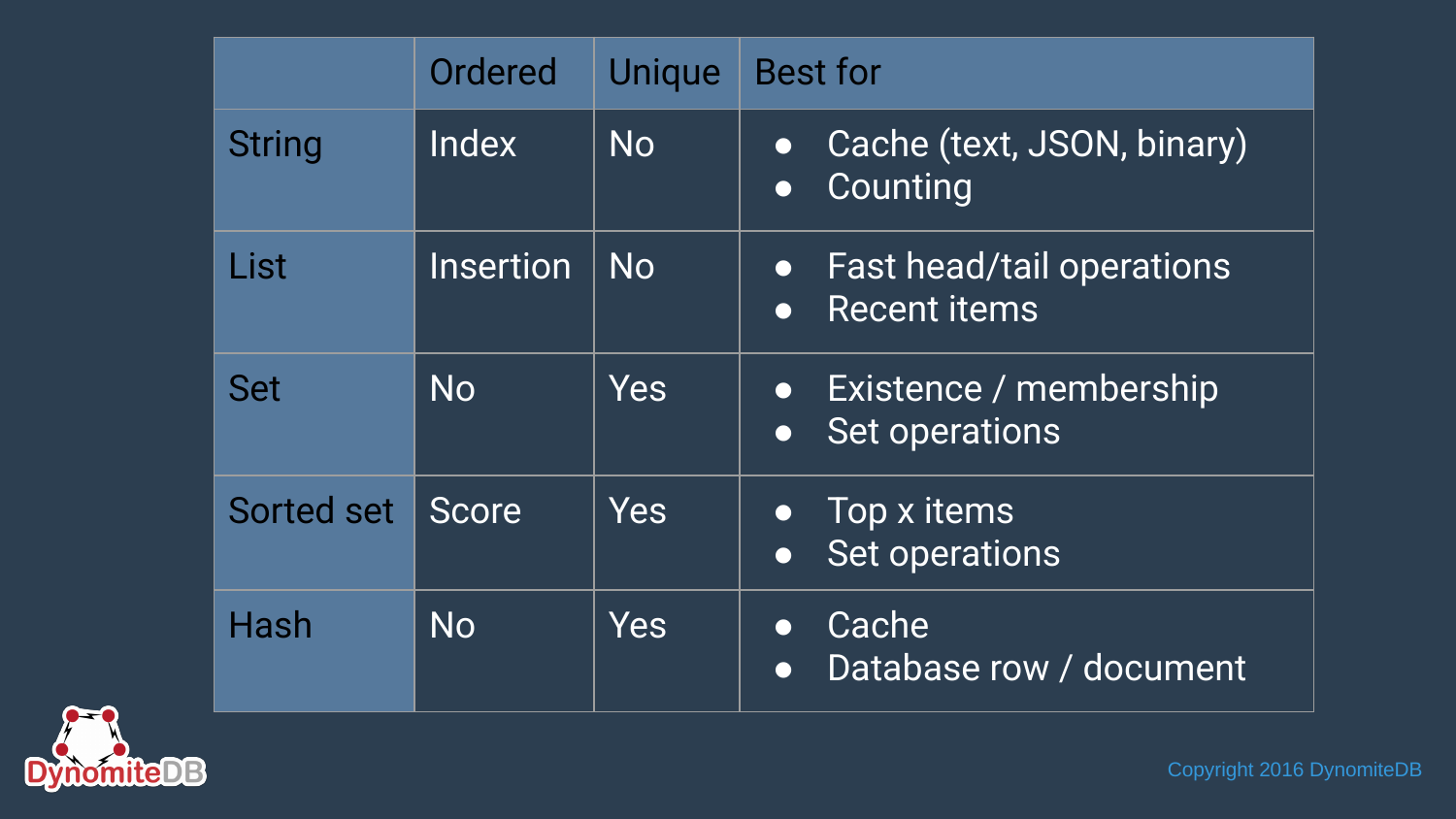

|  | Ordered | Unique | Best for |
| --- | --- | --- | --- |
| String | Index | No | Cache (text, JSON, binary) Counting |
| List | Insertion | No | Fast head/tail operations Recent items |
| Set | No | Yes | Existence / membership Set operations |
| Sorted set | Score | Yes | Top x items Set operations |
| Hash | No | Yes | Cache Database row / document |